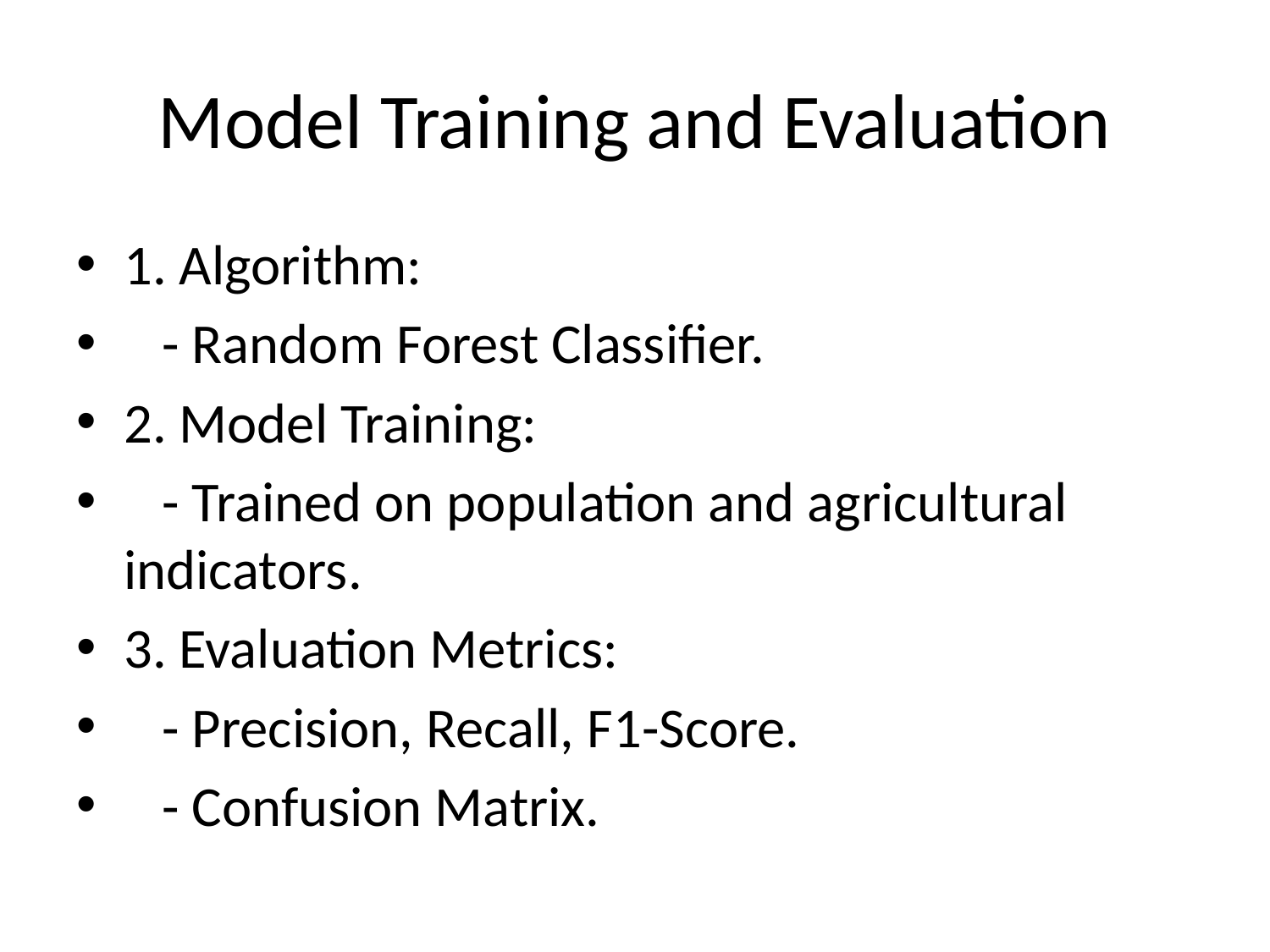

# Model Training and Evaluation
1. Algorithm:
   - Random Forest Classifier.
2. Model Training:
   - Trained on population and agricultural indicators.
3. Evaluation Metrics:
   - Precision, Recall, F1-Score.
   - Confusion Matrix.